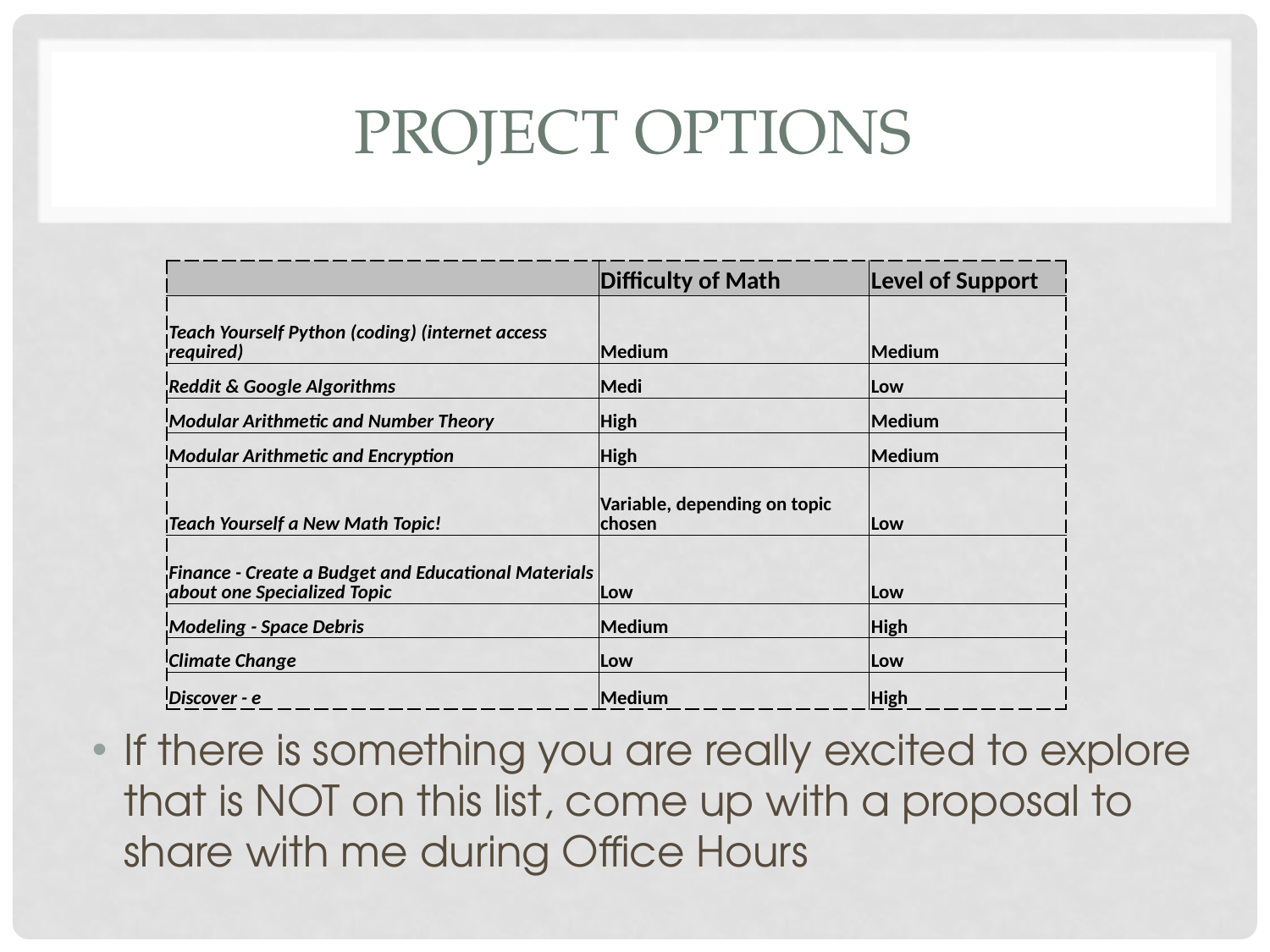

# project options

If there is something you are really excited to explore that is NOT on this list, come up with a proposal to share with me during Office Hours
|  | Difficulty of Math | Level of Support |
| --- | --- | --- |
| Teach Yourself Python (coding) (internet access required) | Medium | Medium |
| Reddit & Google Algorithms | Medi | Low |
| Modular Arithmetic and Number Theory | High | Medium |
| Modular Arithmetic and Encryption | High | Medium |
| Teach Yourself a New Math Topic! | Variable, depending on topic chosen | Low |
| Finance - Create a Budget and Educational Materials about one Specialized Topic | Low | Low |
| Modeling - Space Debris | Medium | High |
| Climate Change | Low | Low |
| Discover - e | Medium | High |